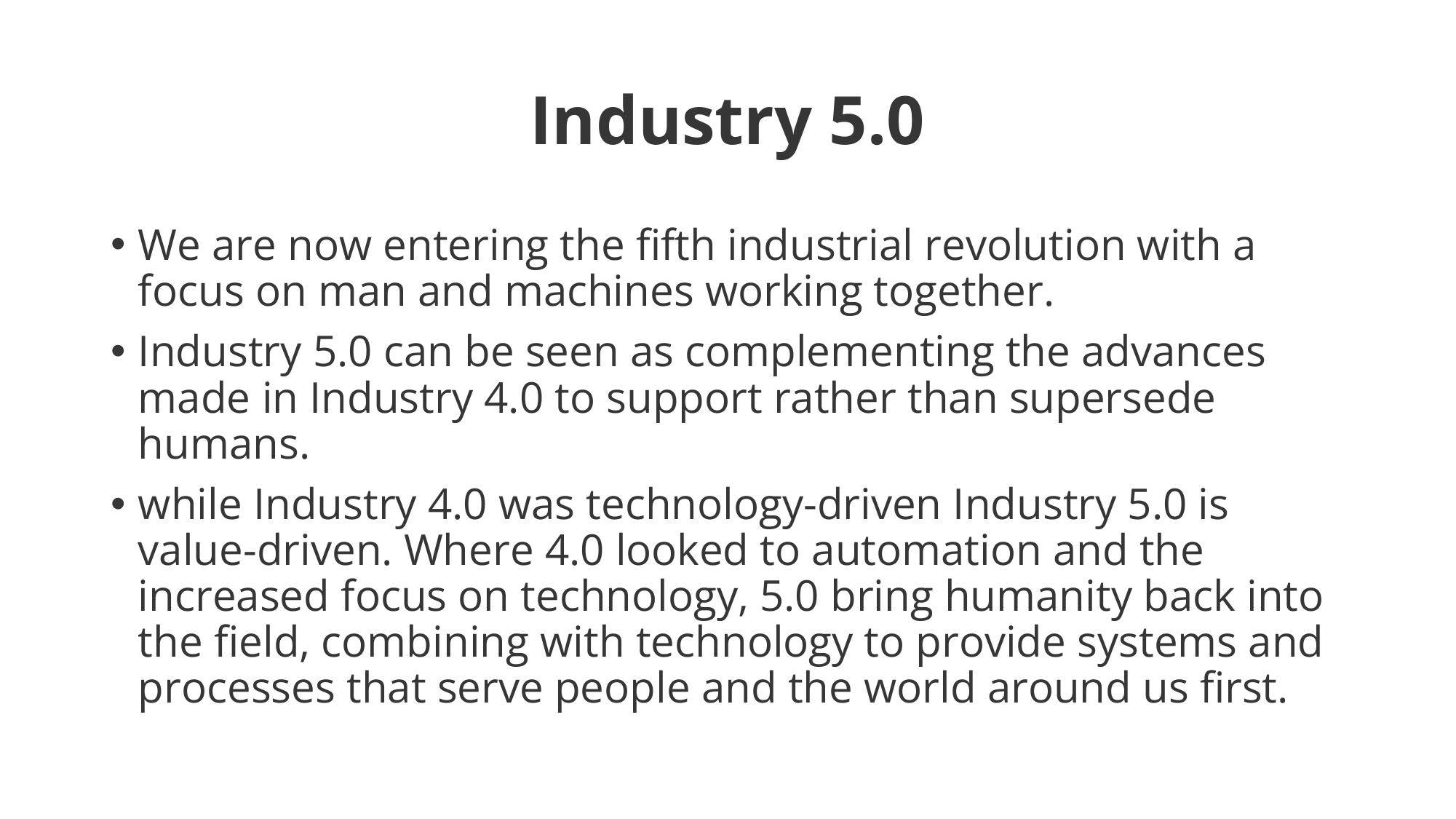

# Industry 5.0
We are now entering the fifth industrial revolution with a focus on man and machines working together.
Industry 5.0 can be seen as complementing the advances made in Industry 4.0 to support rather than supersede humans.
while Industry 4.0 was technology-driven Industry 5.0 is value-driven. Where 4.0 looked to automation and the increased focus on technology, 5.0 bring humanity back into the field, combining with technology to provide systems and processes that serve people and the world around us first.